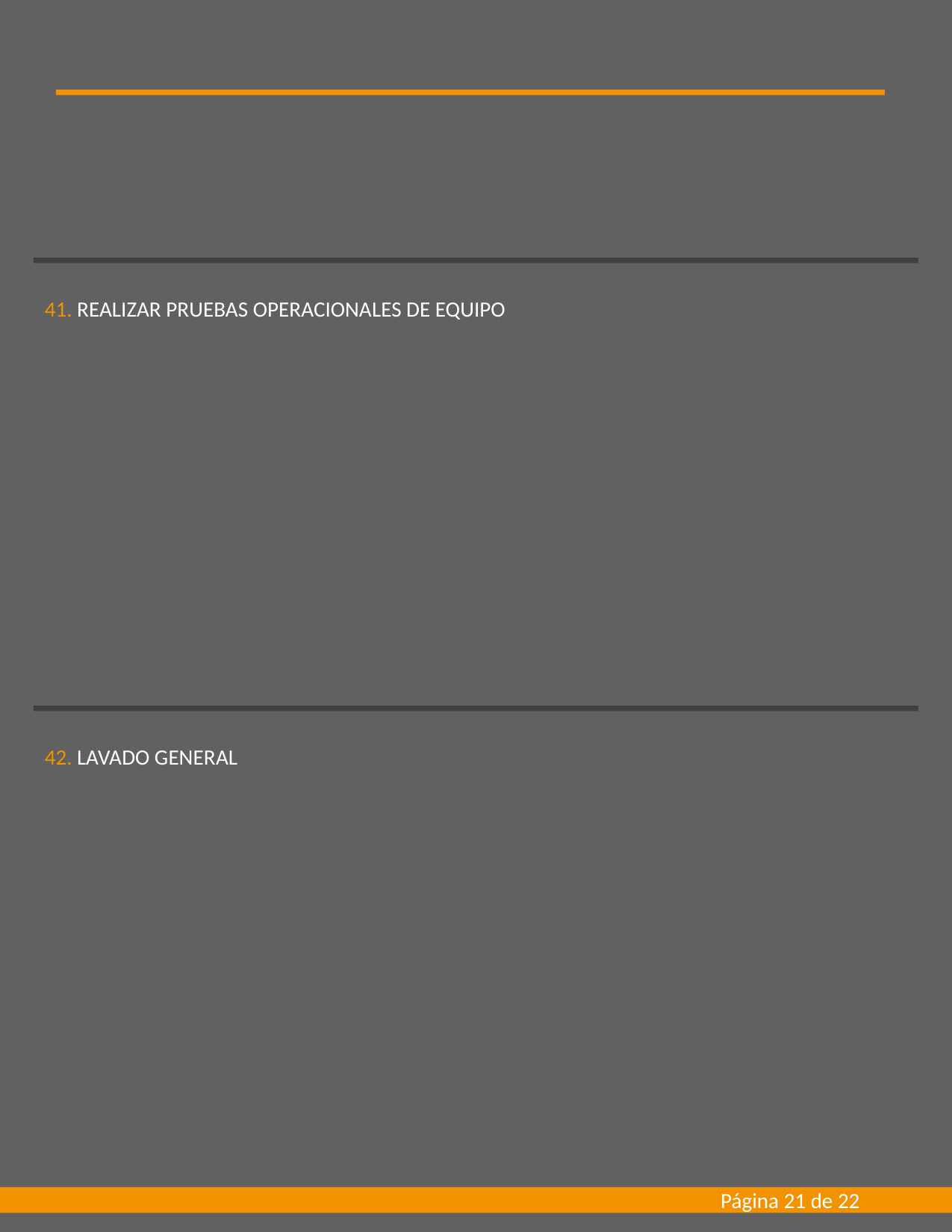

41. REALIZAR PRUEBAS OPERACIONALES DE EQUIPO

42. LAVADO GENERAL

Página 21 de 22